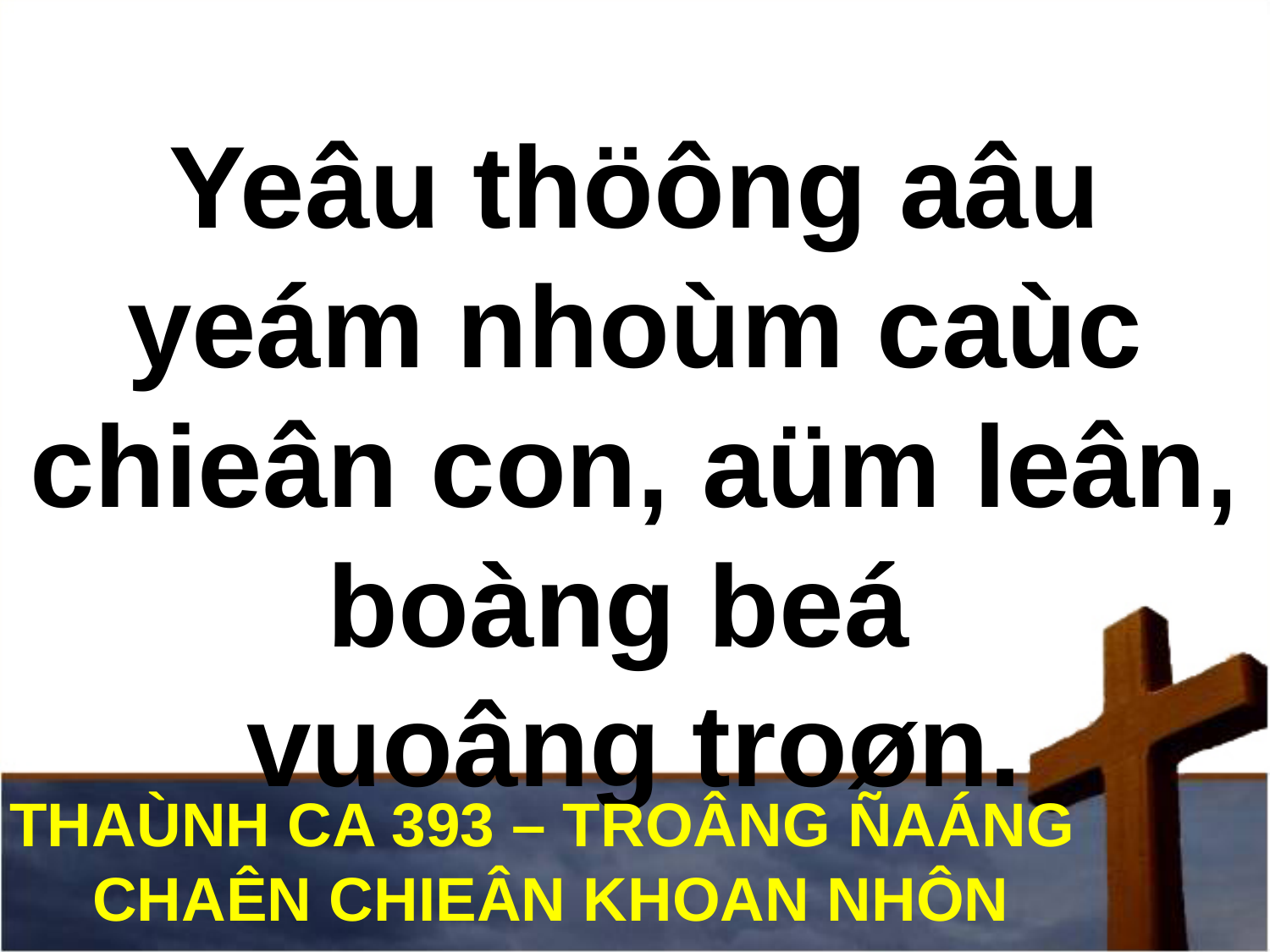

Yeâu thöông aâu yeám nhoùm caùc chieân con, aüm leân, boàng beá
vuoâng troøn.
THAÙNH CA 393 – TROÂNG ÑAÁNG
CHAÊN CHIEÂN KHOAN NHÔN